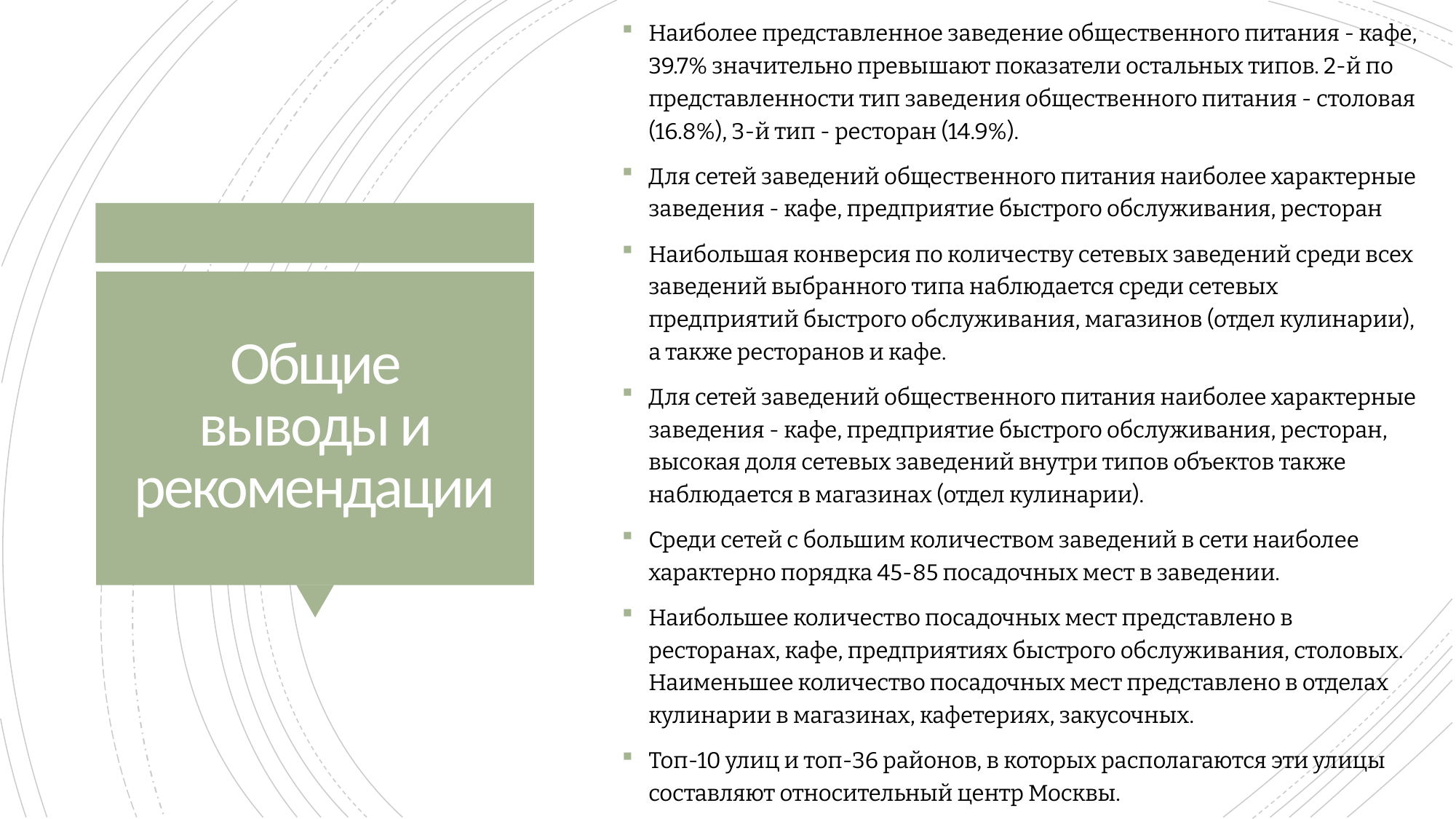

Наиболее представленное заведение общественного питания - кафе, 39.7% значительно превышают показатели остальных типов. 2-й по представленности тип заведения общественного питания - столовая (16.8%), 3-й тип - ресторан (14.9%).
Для сетей заведений общественного питания наиболее характерные заведения - кафе, предприятие быстрого обслуживания, ресторан
Наибольшая конверсия по количеству сетевых заведений среди всех заведений выбранного типа наблюдается среди сетевых предприятий быстрого обслуживания, магазинов (отдел кулинарии), а также ресторанов и кафе.
Для сетей заведений общественного питания наиболее характерные заведения - кафе, предприятие быстрого обслуживания, ресторан, высокая доля сетевых заведений внутри типов объектов также наблюдается в магазинах (отдел кулинарии).
Среди сетей с большим количеством заведений в сети наиболее характерно порядка 45-85 посадочных мест в заведении.
Наибольшее количество посадочных мест представлено в ресторанах, кафе, предприятиях быстрого обслуживания, столовых. Наименьшее количество посадочных мест представлено в отделах кулинарии в магазинах, кафетериях, закусочных.
Топ-10 улиц и топ-36 районов, в которых располагаются эти улицы составляют относительный центр Москвы.
# Общие выводы и рекомендации